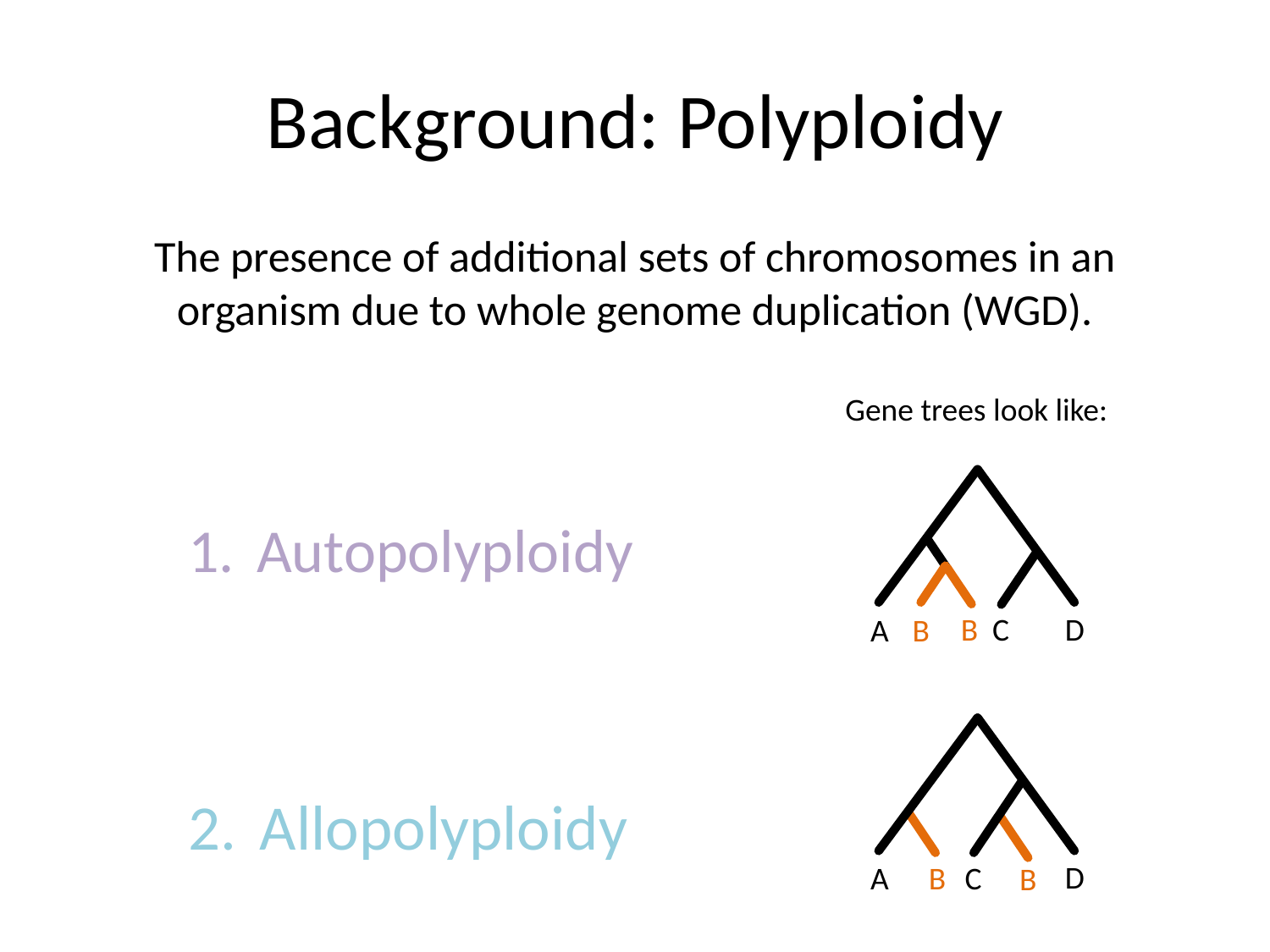

# Background: Polyploidy
The presence of additional sets of chromosomes in an organism due to whole genome duplication (WGD).

Gene trees look like:
D
B
C
A
B

Autopolyploidy
D
C
A
B
B
Allopolyploidy